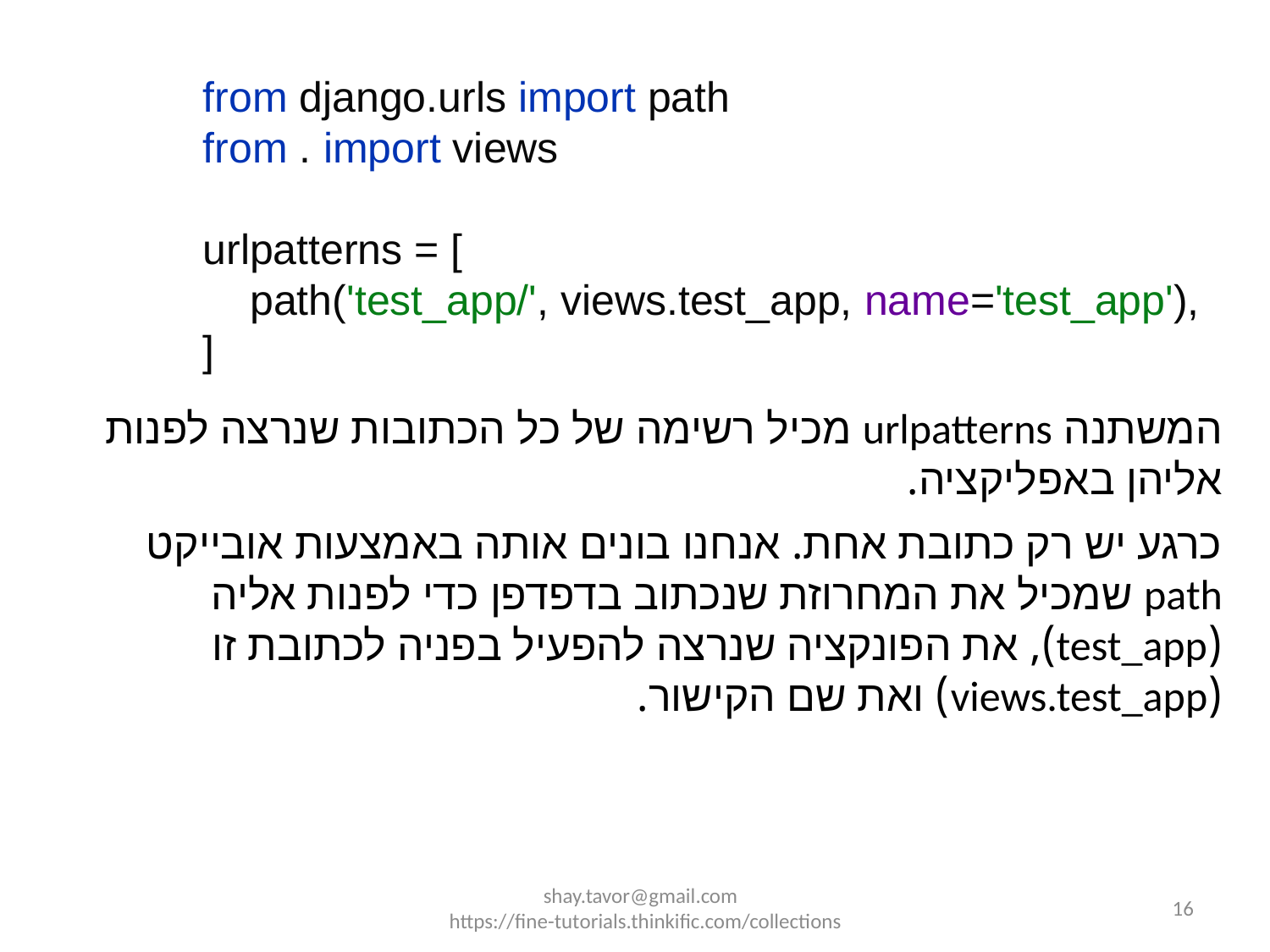

from django.urls import path
from . import views
urlpatterns = [
    path('test_app/', views.test_app, name='test_app'),
]
המשתנה urlpatterns מכיל רשימה של כל הכתובות שנרצה לפנות אליהן באפליקציה.
כרגע יש רק כתובת אחת. אנחנו בונים אותה באמצעות אובייקט path שמכיל את המחרוזת שנכתוב בדפדפן כדי לפנות אליה (test_app), את הפונקציה שנרצה להפעיל בפניה לכתובת זו (views.test_app) ואת שם הקישור.
shay.tavor@gmail.com
https://fine-tutorials.thinkific.com/collections
16